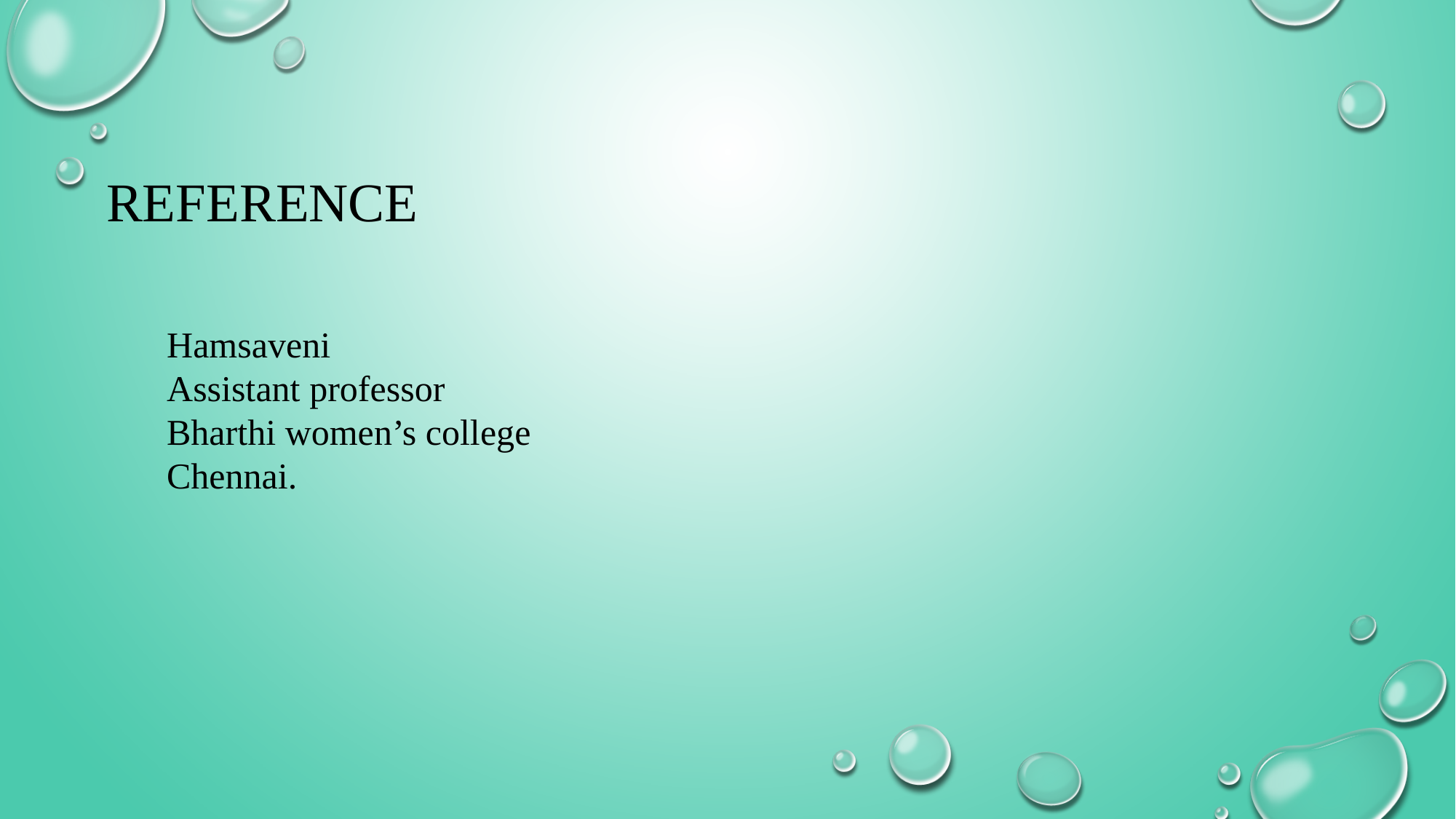

REFERENCE
Hamsaveni
Assistant professor
Bharthi women’s college
Chennai.